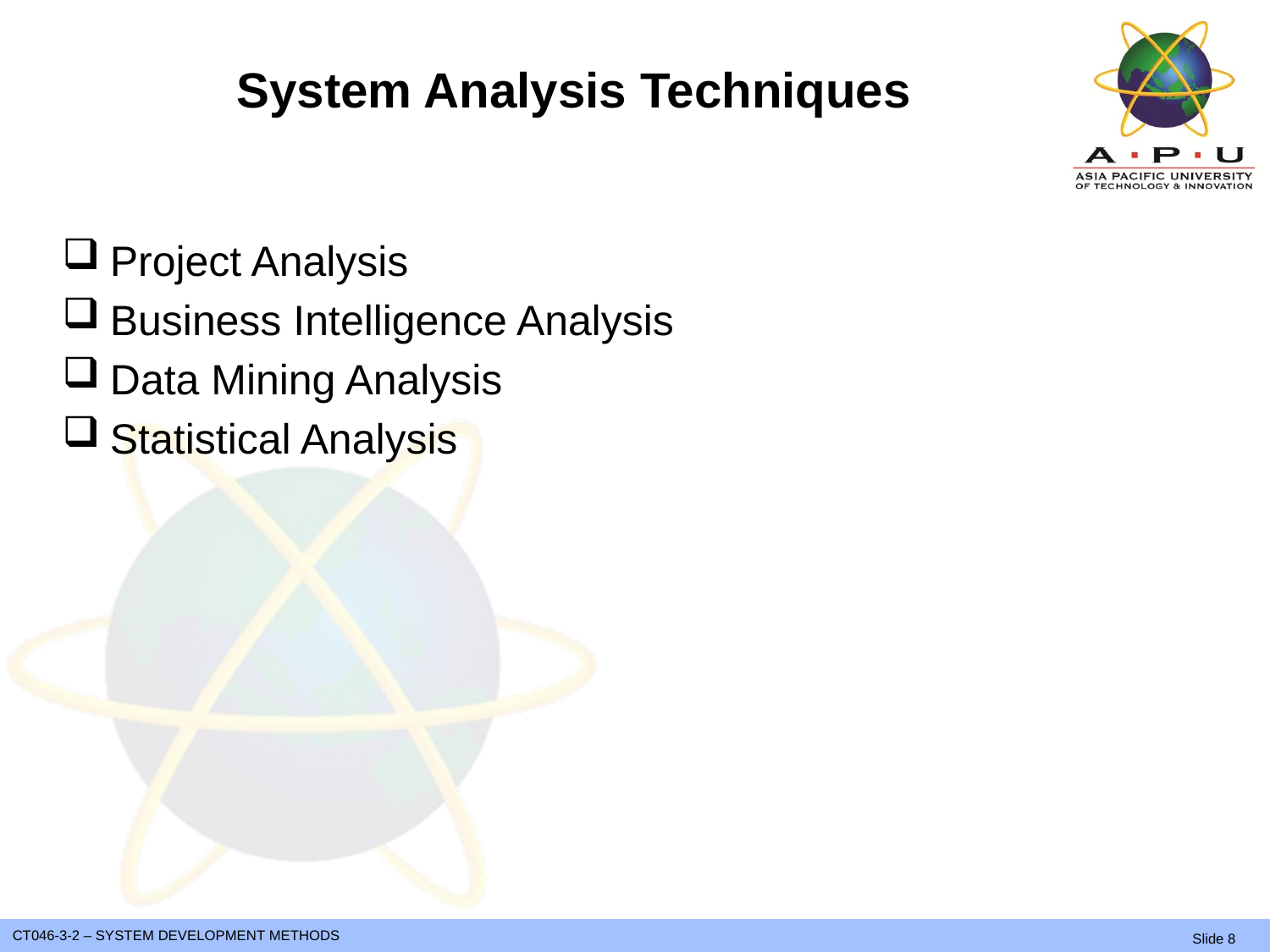

# System Analysis Techniques
Project Analysis
Business Intelligence Analysis
Data Mining Analysis
Statistical Analysis